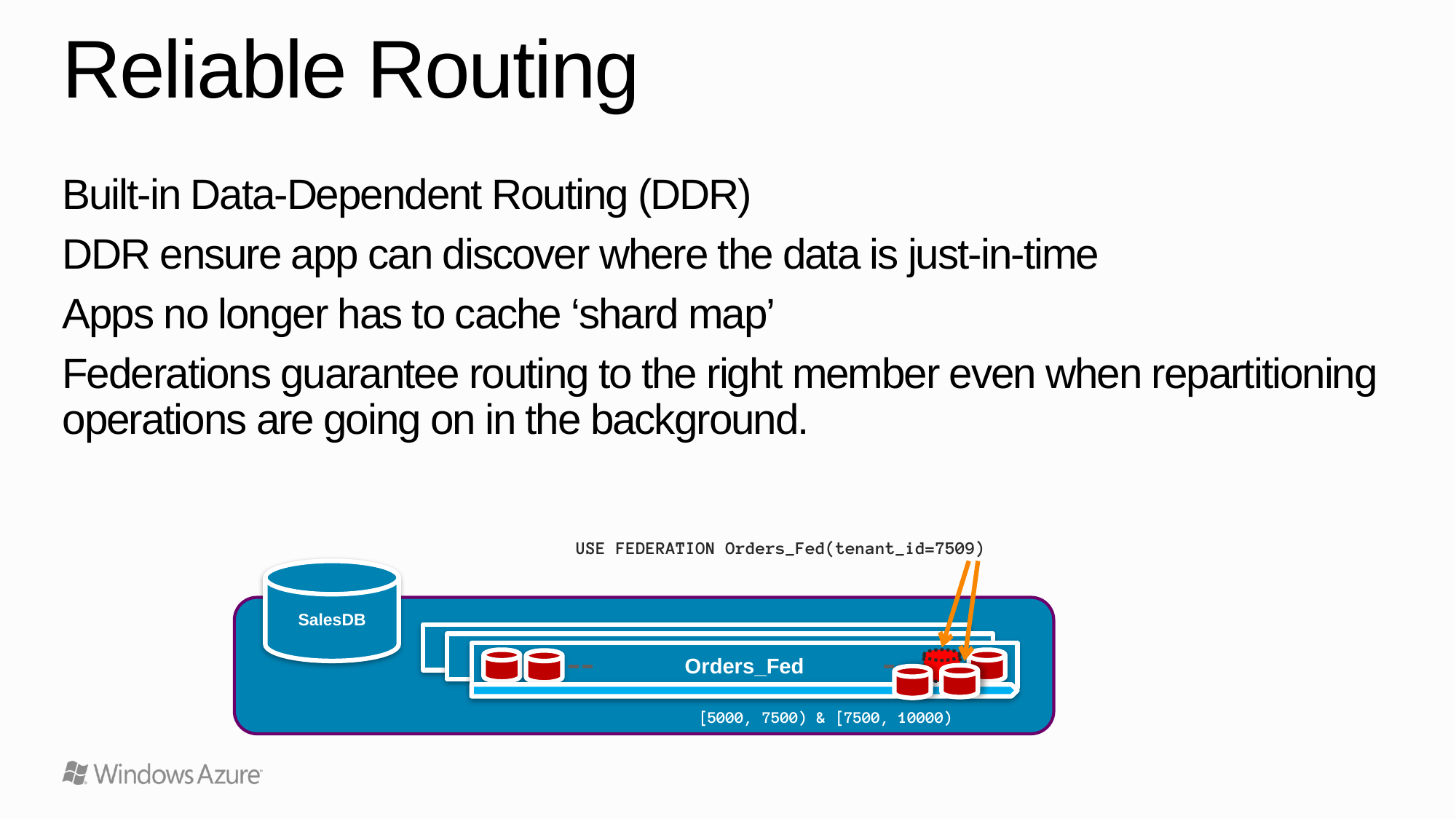

# Reliable Routing
Built-in Data-Dependent Routing (DDR)
DDR ensure app can discover where the data is just-in-time
Apps no longer has to cache ‘shard map’
Federations guarantee routing to the right member even when repartitioning operations are going on in the background.

USE FEDERATION Orders_Fed(tenant_id=7509)
SalesDB

Orders_federation
Orders_federation
Orders_Fed

[5000, 7500) & [7500, 10000)